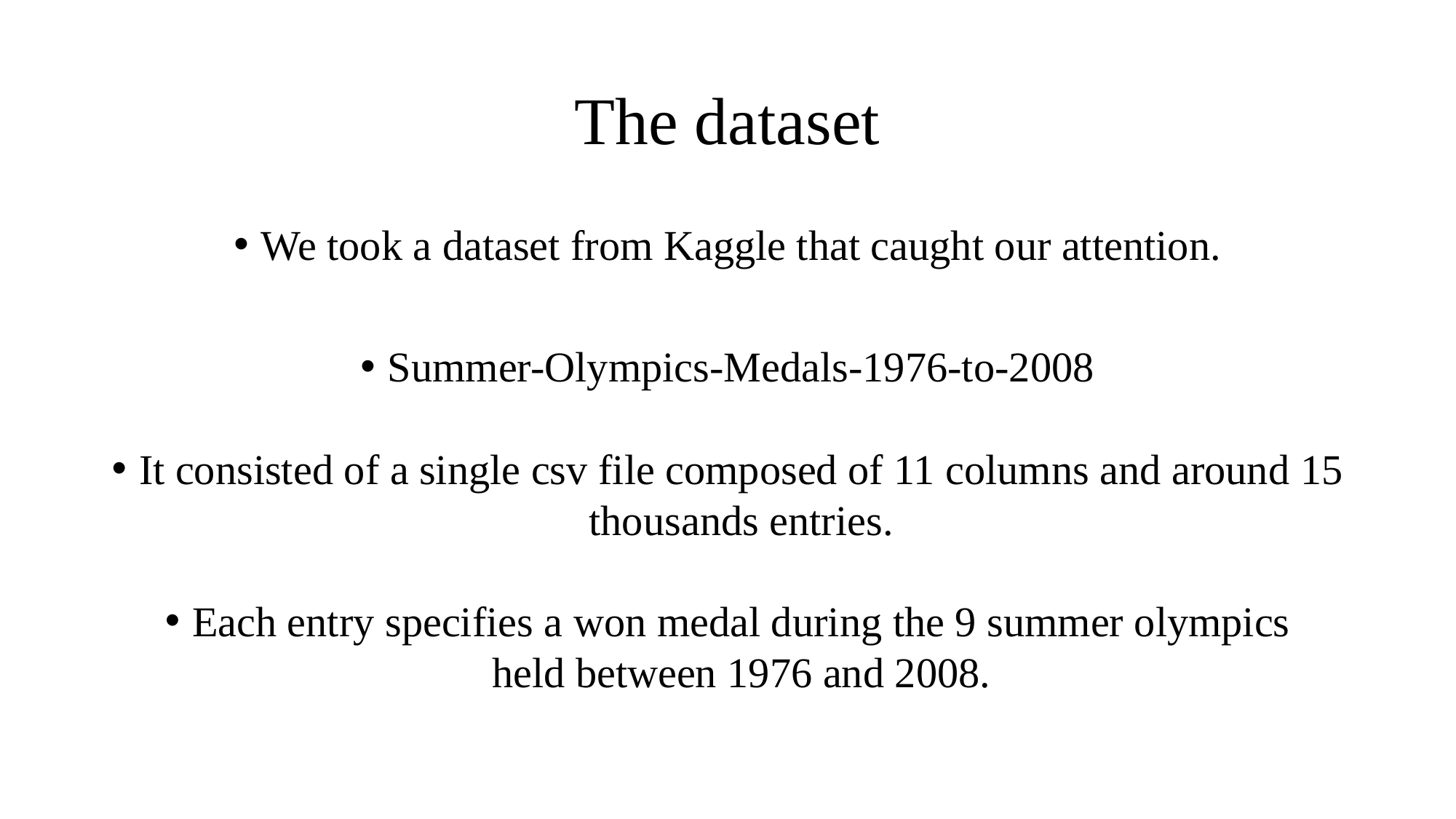

# The dataset
We took a dataset from Kaggle that caught our attention.

Summer-Olympics-Medals-1976-to-2008

It consisted of a single csv file composed of 11 columns and around 15 thousands entries.

Each entry specifies a won medal during the 9 summer olympics held between 1976 and 2008.